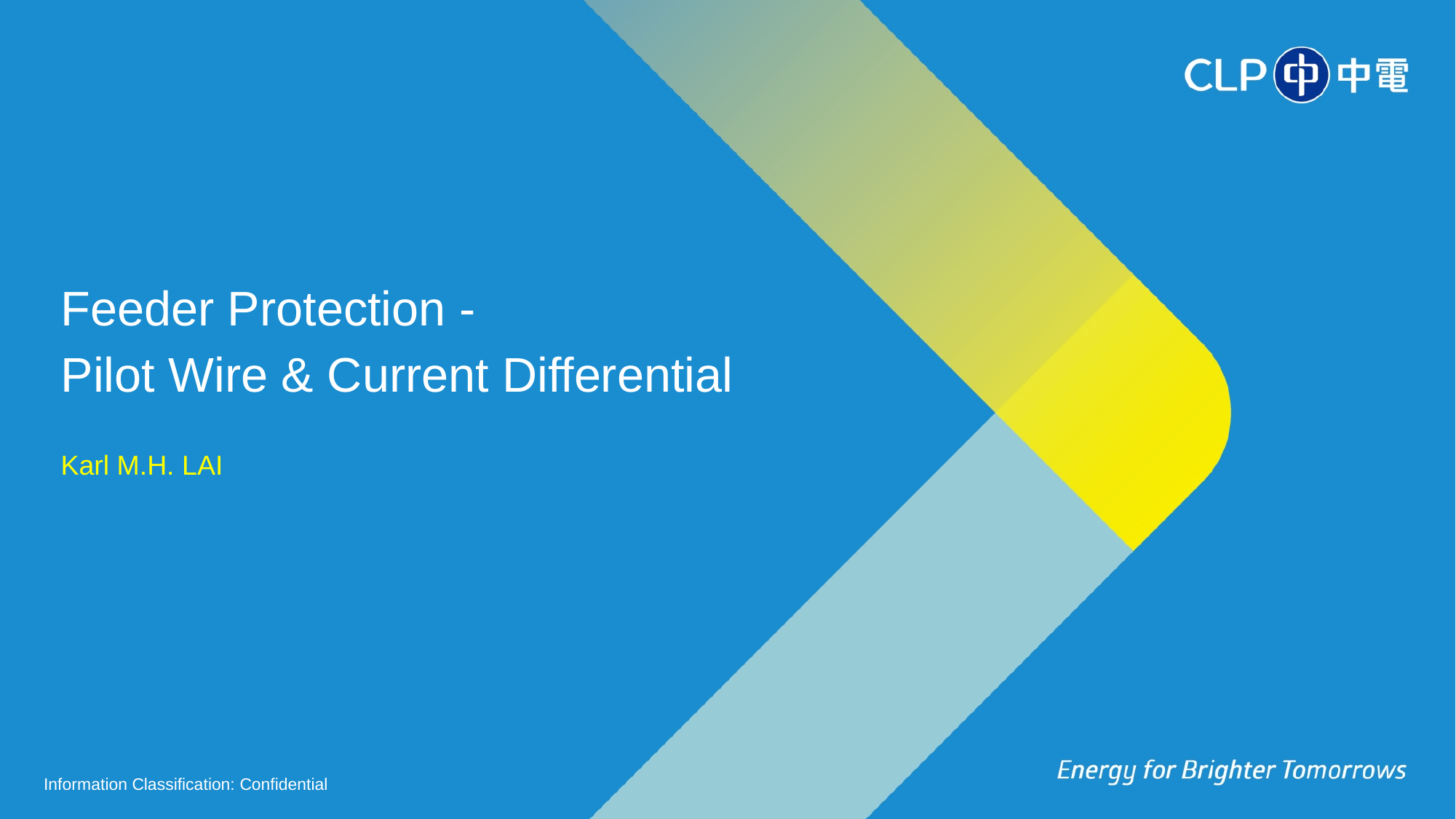

# Feeder Protection - Pilot Wire & Current Differential
Karl M.H. LAI